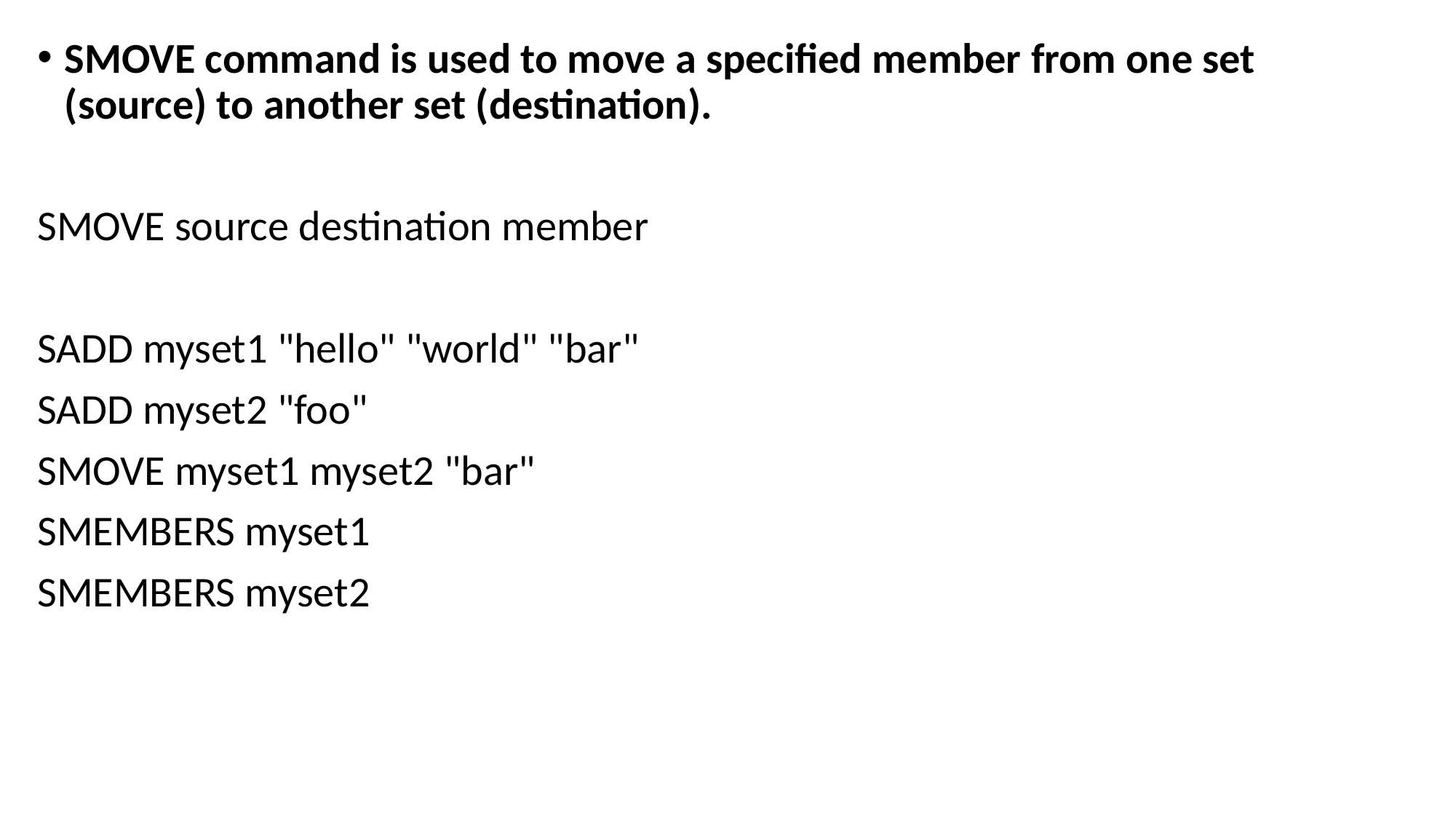

SMOVE command is used to move a specified member from one set (source) to another set (destination).

SMOVE source destination member

SADD myset1 "hello" "world" "bar"
SADD myset2 "foo"
SMOVE myset1 myset2 "bar"
SMEMBERS myset1
SMEMBERS myset2